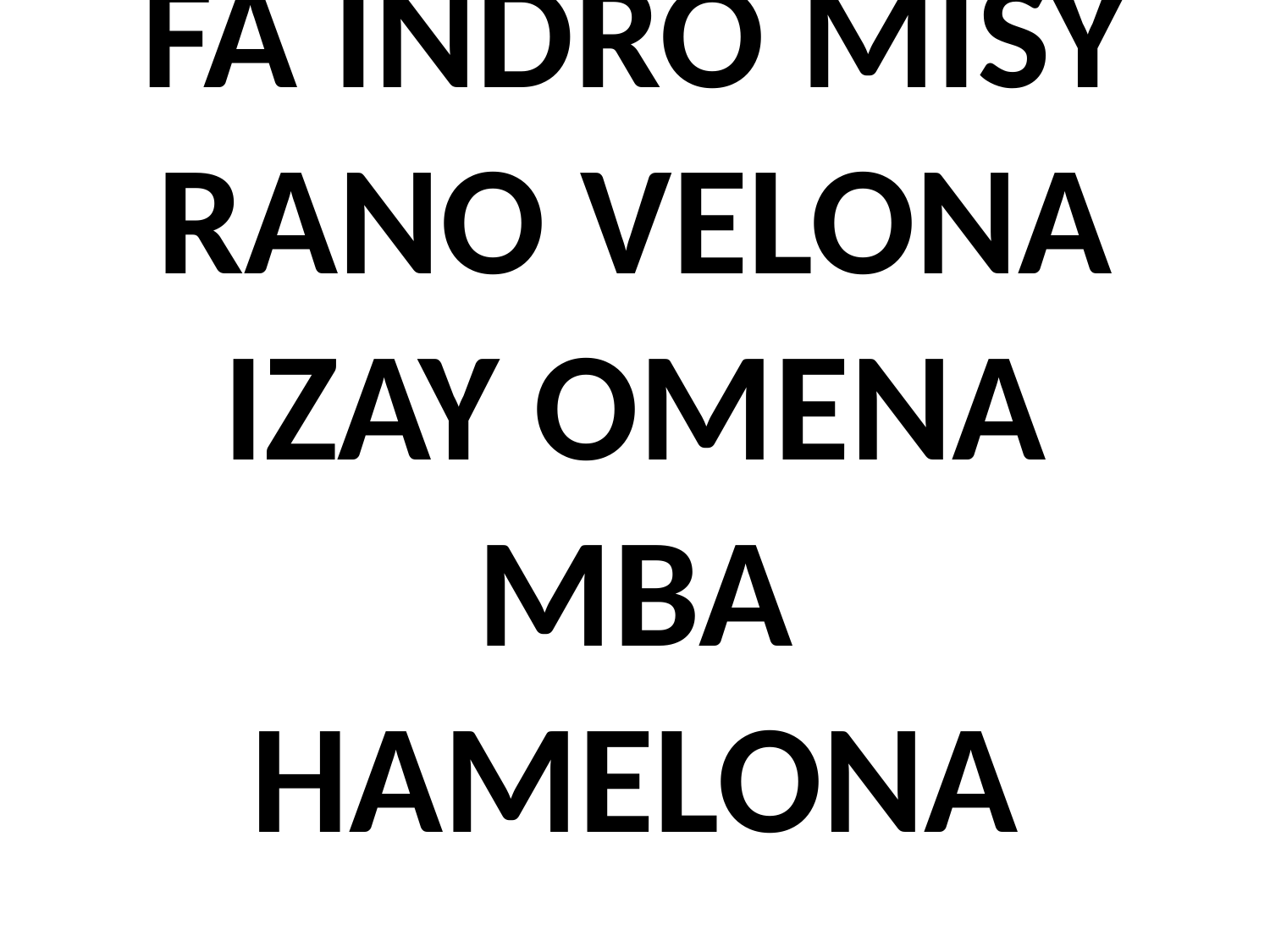

# FA INDRO MISY RANO VELONA IZAY OMENA MBA HAMELONA